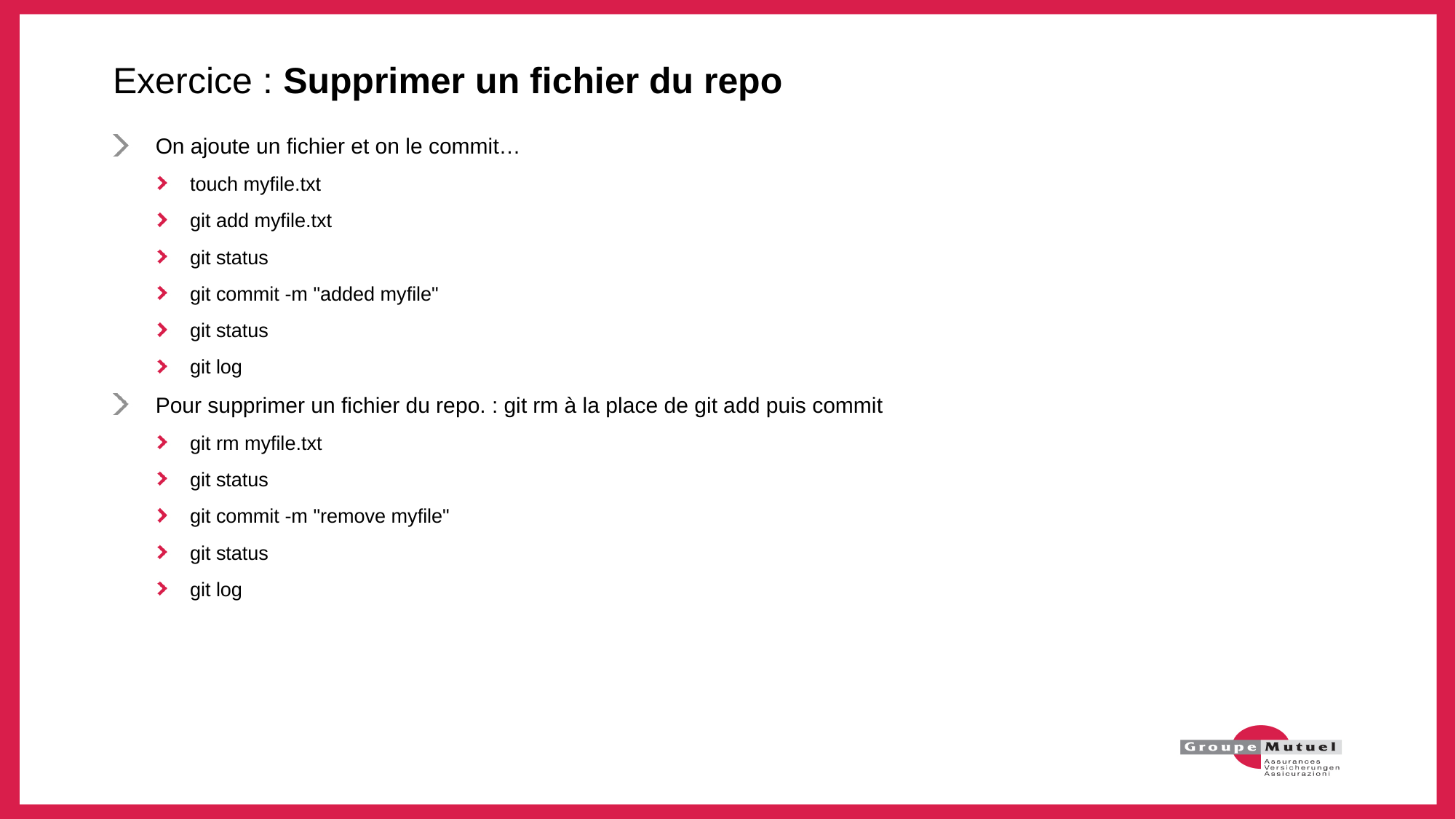

# Exercice : Supprimer un fichier du repo
On ajoute un fichier et on le commit…
touch myfile.txt
git add myfile.txt
git status
git commit -m "added myfile"
git status
git log
Pour supprimer un fichier du repo. : git rm à la place de git add puis commit
git rm myfile.txt
git status
git commit -m "remove myfile"
git status
git log